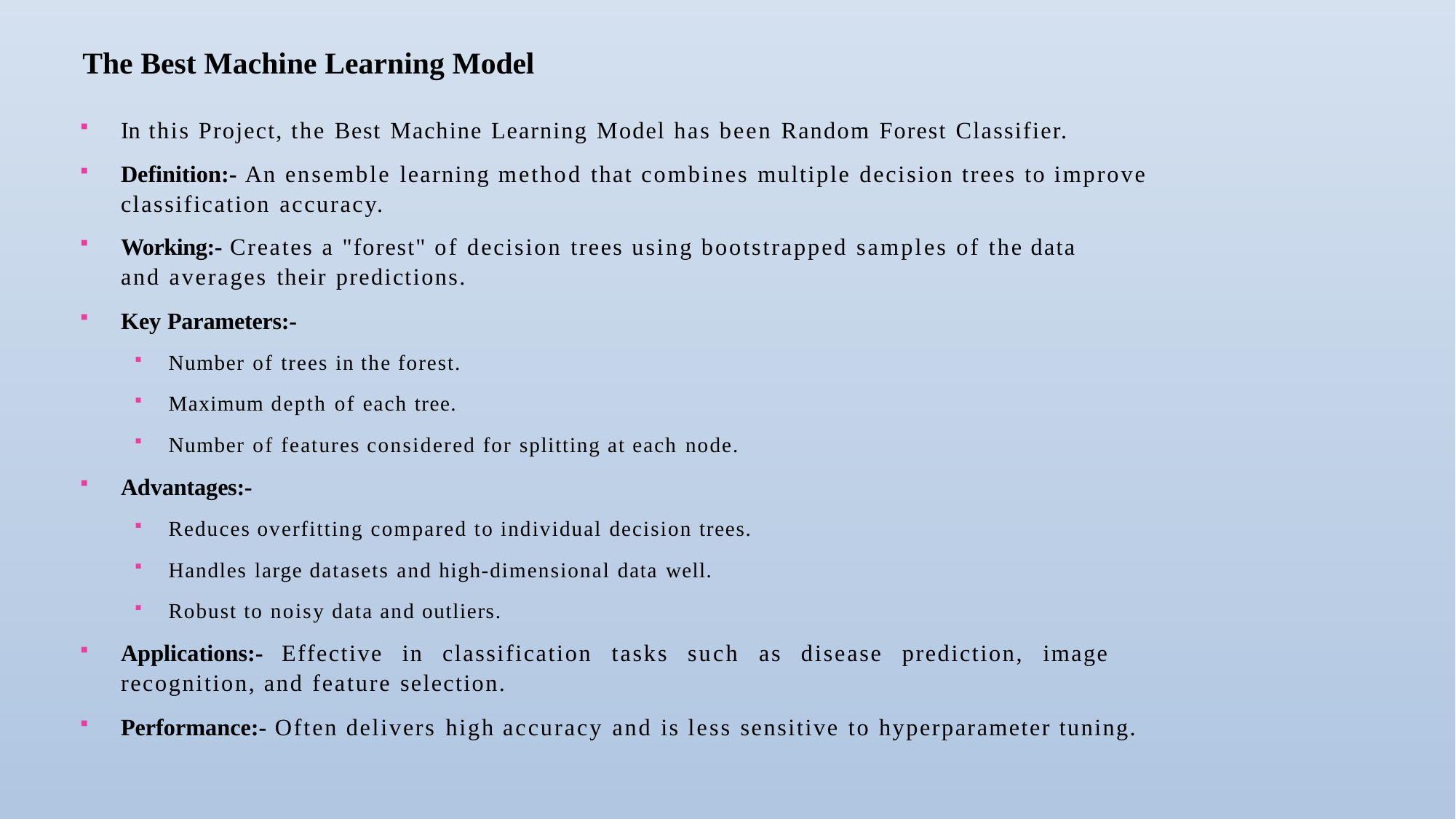

# The Best Machine Learning Model
In this Project, the Best Machine Learning Model has been Random Forest Classifier.
Definition:- An ensemble learning method that combines multiple decision trees to improve classification accuracy.
Working:- Creates a "forest" of decision trees using bootstrapped samples of the data
and averages their predictions.
Key Parameters:-
Number of trees in the forest.
Maximum depth of each tree.
Number of features considered for splitting at each node.
Advantages:-
Reduces overfitting compared to individual decision trees.
Handles large datasets and high-dimensional data well.
Robust to noisy data and outliers.
Applications:- Effective in classification tasks such as disease prediction, image recognition, and feature selection.
Performance:- Often delivers high accuracy and is less sensitive to hyperparameter tuning.